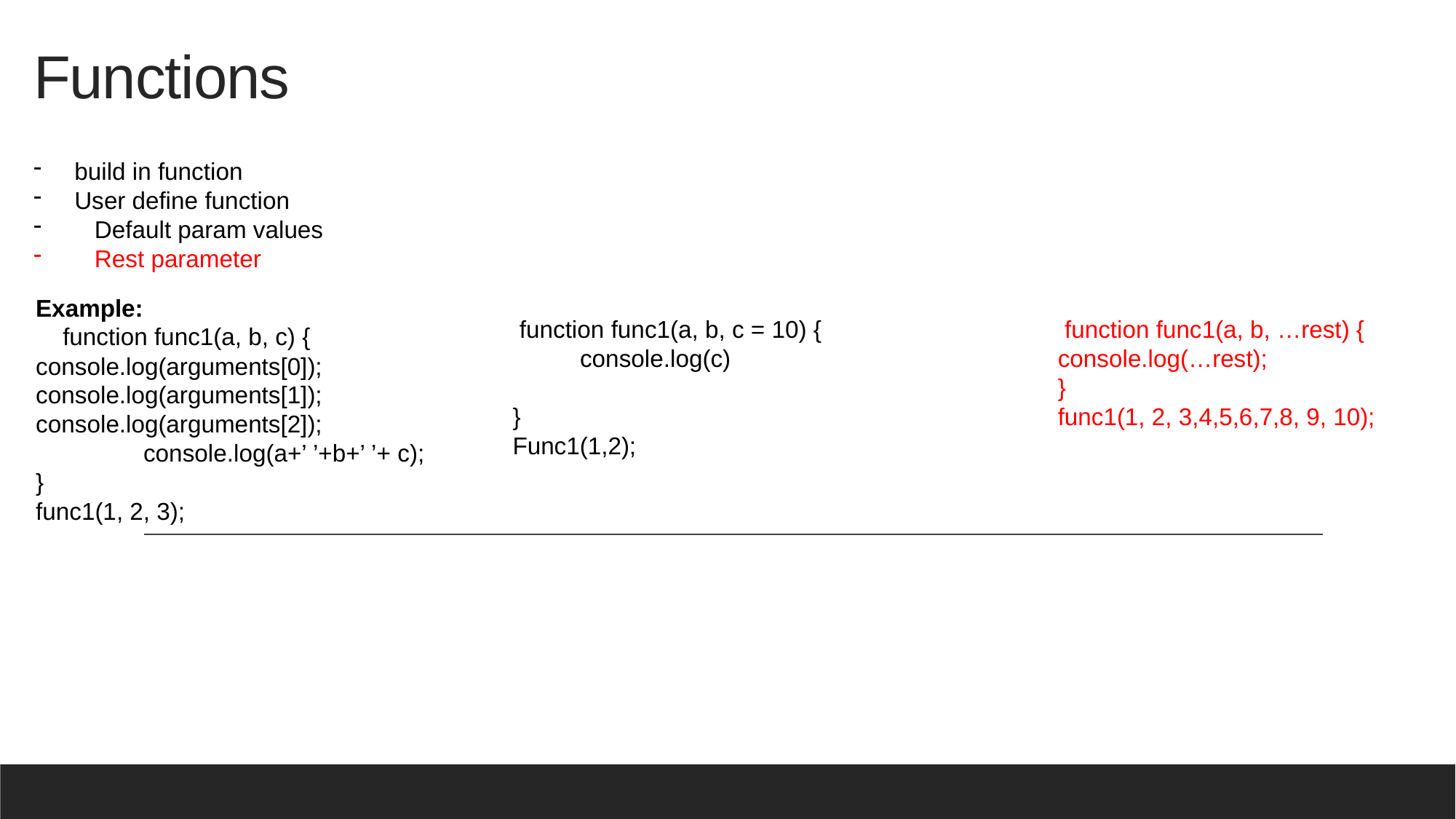

# Functions
build in function
User define function
   Default param values
   Rest parameter

Example:
    function func1(a, b, c) {  	console.log(arguments[0]); 	console.log(arguments[1]); 	console.log(arguments[2]);
                console.log(a+’ ’+b+’ ’+ c);
}
func1(1, 2, 3);

 function func1(a, b, c = 10) {
          console.log(c)

}
Func1(1,2);
 function func1(a, b, …rest) {  	console.log(…rest);
}
func1(1, 2, 3,4,5,6,7,8, 9, 10);